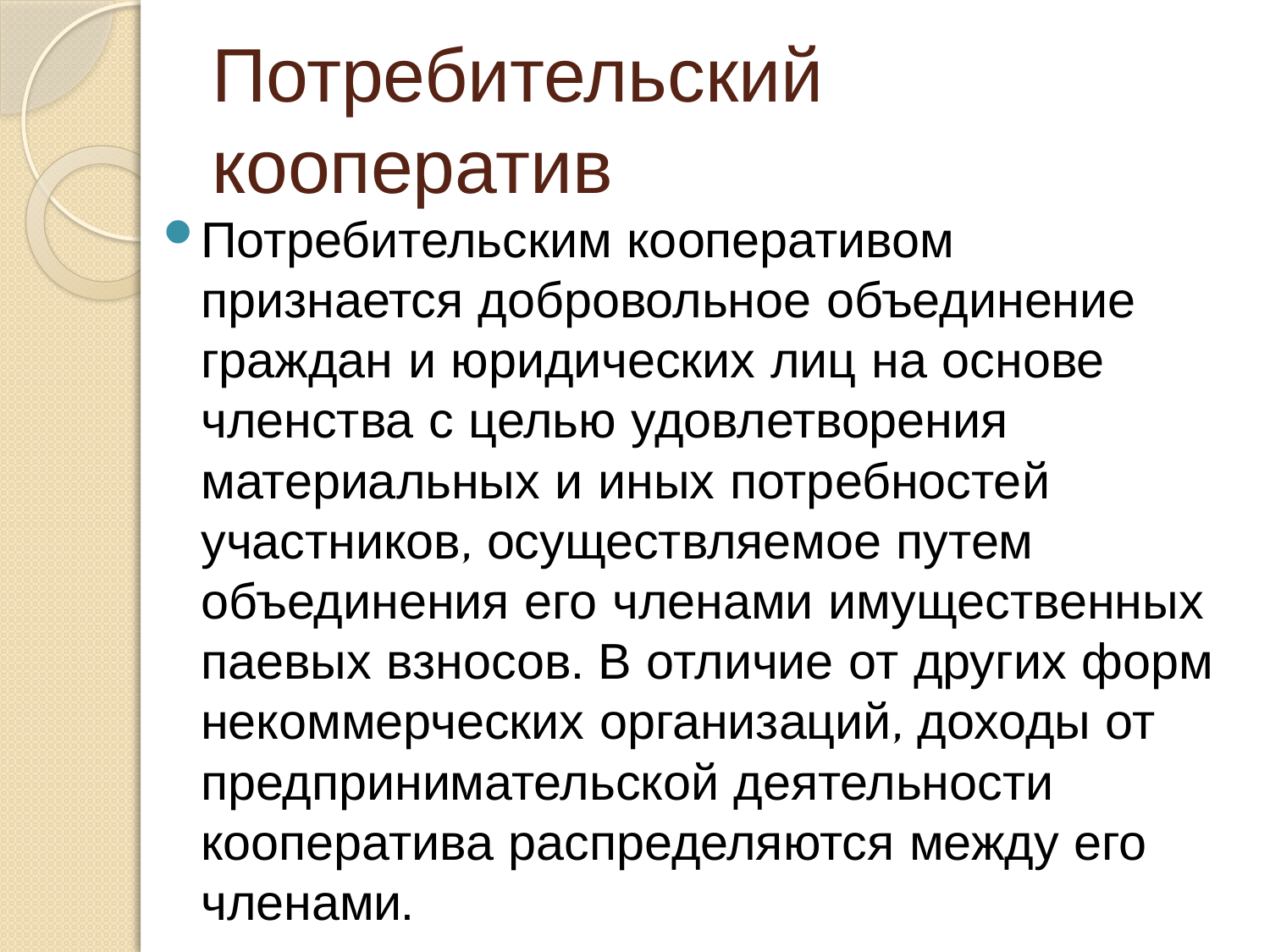

# Потребительский кооператив
Потребительским кооперативом признается добровольное объединение граждан и юридических лиц на основе членства с целью удовлетворения материальных и иных потребностей участников, осуществляемое путем объединения его членами имущественных паевых взносов. В отличие от других форм некоммерческих организаций, доходы от предпринимательской деятельности кооператива распределяются между его членами.